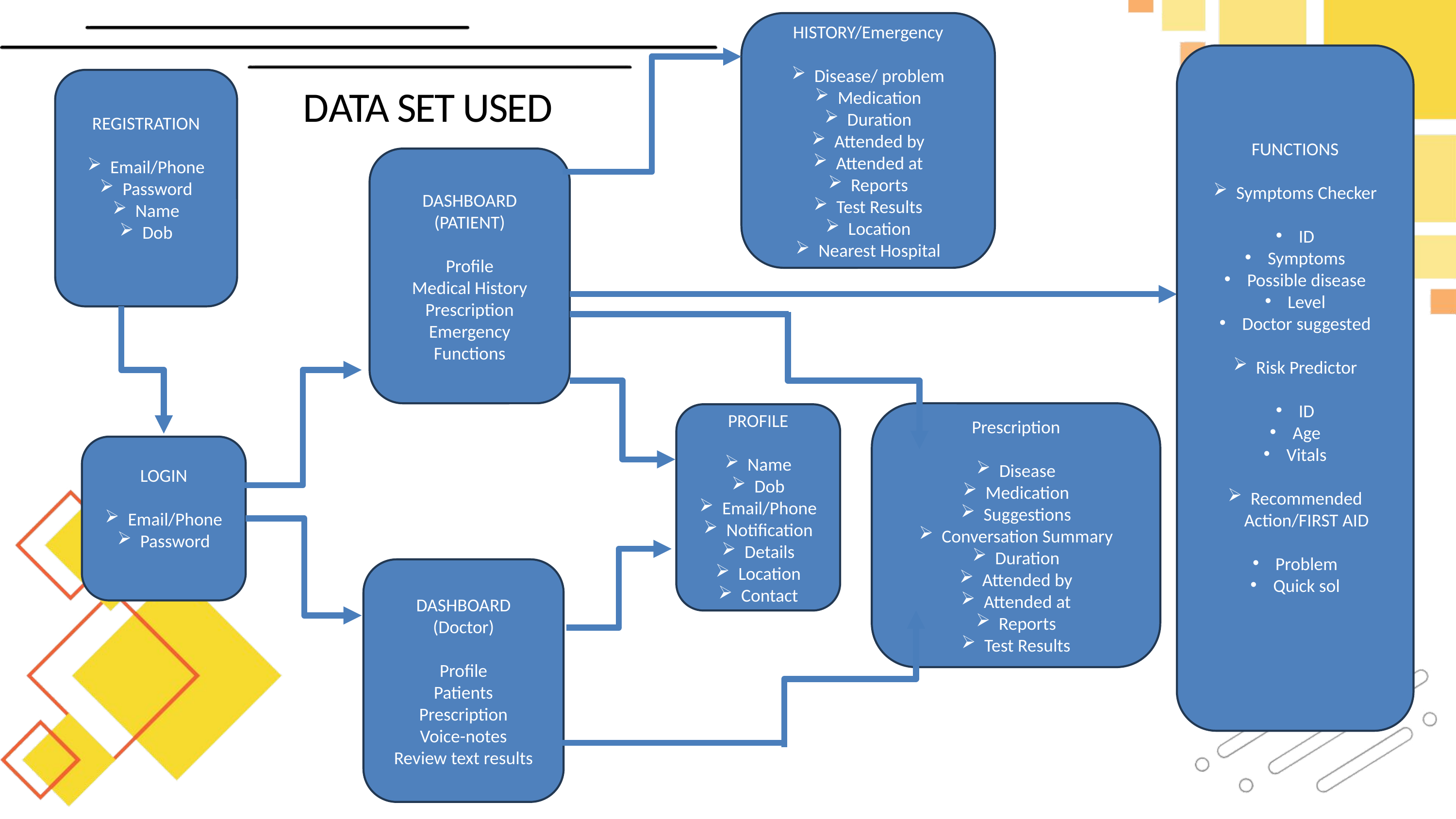

HISTORY/Emergency

Disease/ problem
Medication
Duration
Attended by
Attended at
Reports
Test Results
Location
Nearest Hospital
DATA SET USED
FUNCTIONS

Symptoms Checker

ID
Symptoms
Possible disease
Level
Doctor suggested

Risk Predictor

ID
Age
Vitals

Recommended Action/FIRST AID

Problem
Quick sol

REGISTRATION

Email/Phone
Password
Name
Dob

DASHBOARD
(PATIENT)

Profile
Medical History
Prescription
Emergency
Functions
Prescription

Disease
Medication
Suggestions
Conversation Summary
Duration
Attended by
Attended at
Reports
Test Results
PROFILE

Name
Dob
Email/Phone
Notification
Details
Location
Contact
LOGIN

Email/Phone
Password

DASHBOARD
(Doctor)

Profile
Patients
Prescription
Voice-notes
Review text results